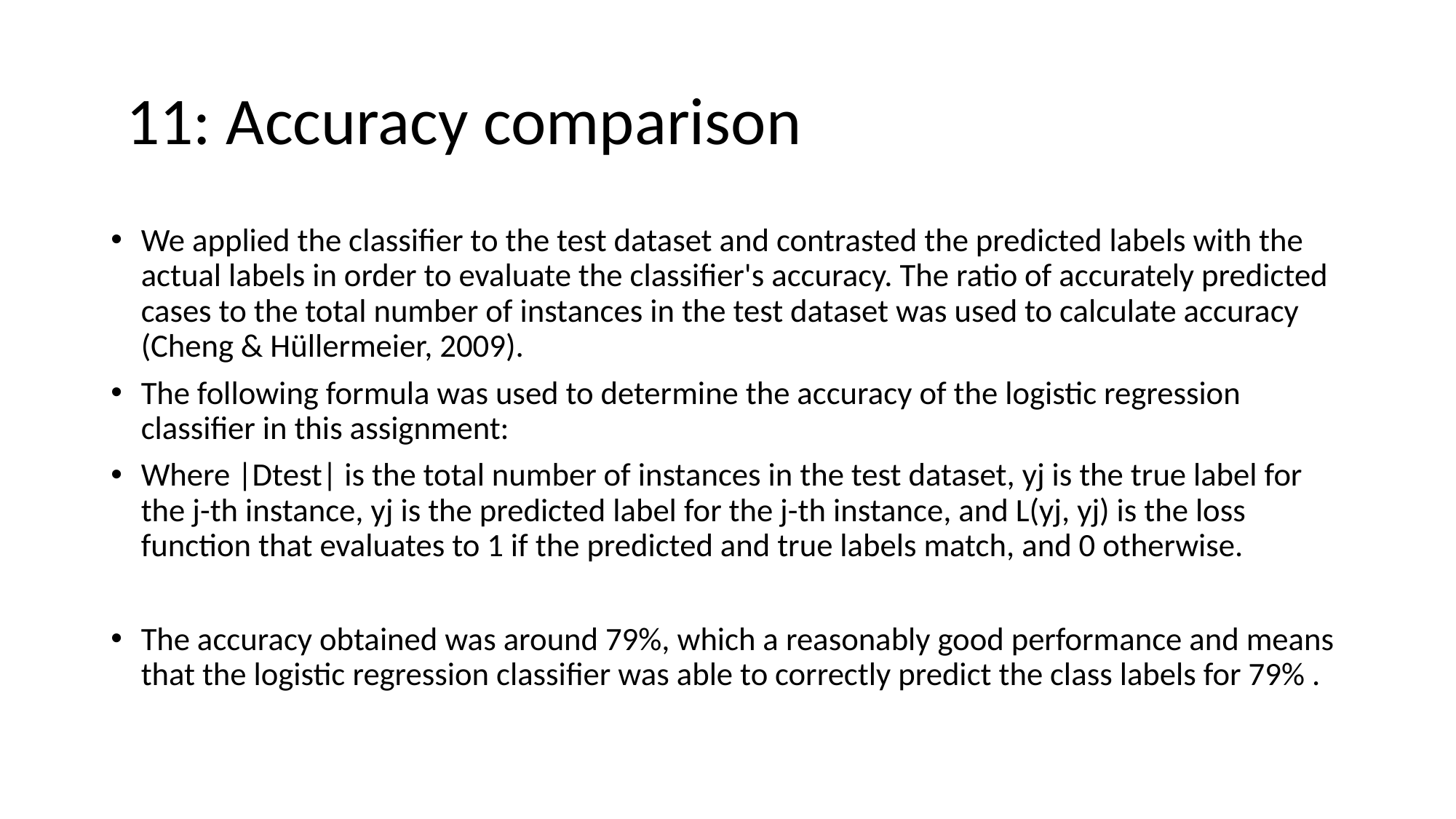

# 11: Accuracy comparison
We applied the classifier to the test dataset and contrasted the predicted labels with the actual labels in order to evaluate the classifier's accuracy. The ratio of accurately predicted cases to the total number of instances in the test dataset was used to calculate accuracy (Cheng & Hüllermeier, 2009).
The following formula was used to determine the accuracy of the logistic regression classifier in this assignment:
Where |Dtest| is the total number of instances in the test dataset, yj is the true label for the j-th instance, yj is the predicted label for the j-th instance, and L(yj, yj) is the loss function that evaluates to 1 if the predicted and true labels match, and 0 otherwise.

The accuracy obtained was around 79%, which a reasonably good performance and means that the logistic regression classifier was able to correctly predict the class labels for 79% .